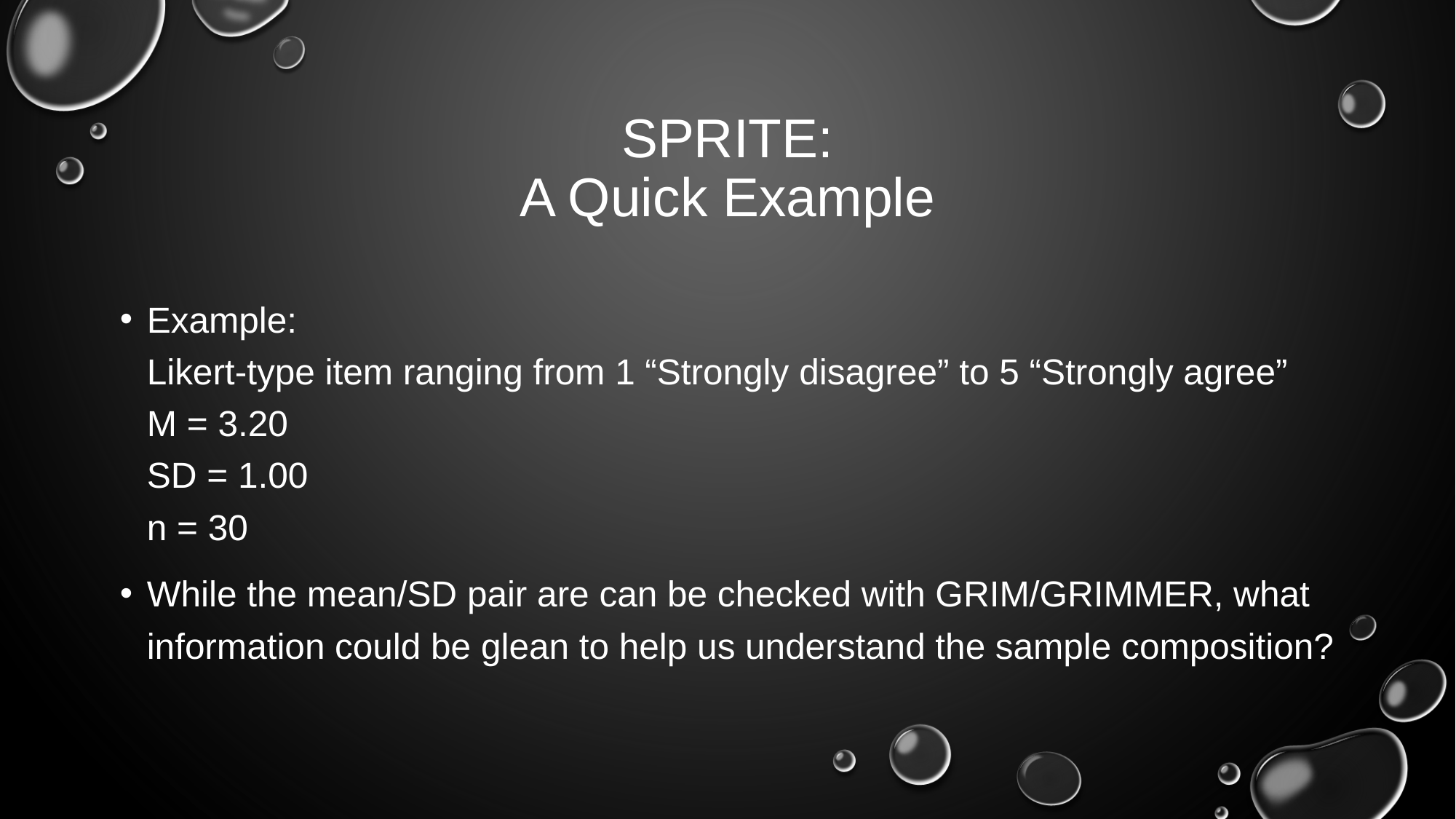

# SPRITE: A Quick Example
Example:
Likert-type item ranging from 1 “Strongly disagree” to 5 “Strongly agree”
M = 3.20
SD = 1.00
n = 30
While the mean/SD pair are can be checked with GRIM/GRIMMER, what information could be glean to help us understand the sample composition?